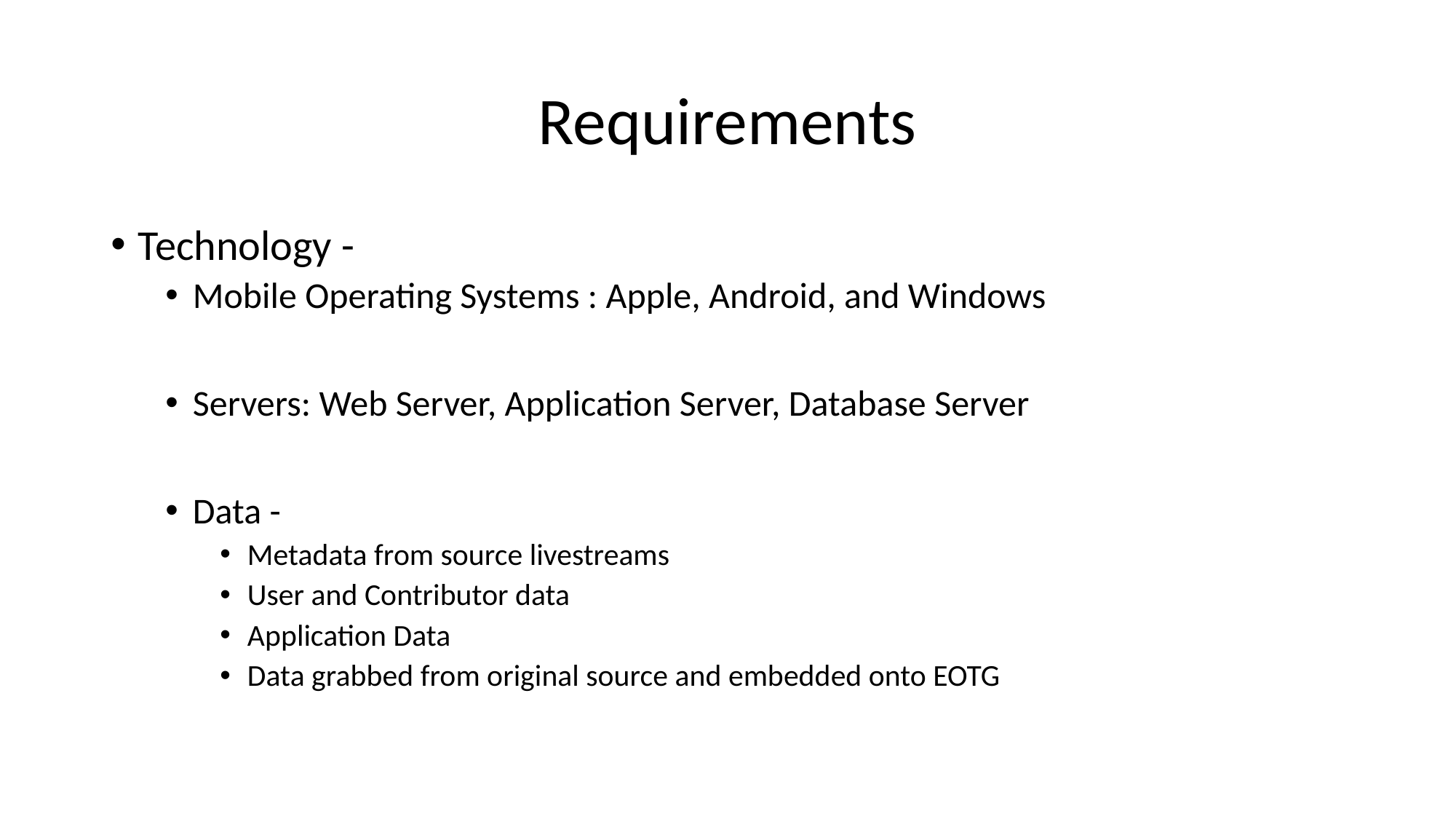

# Requirements
Technology -
Mobile Operating Systems : Apple, Android, and Windows

Servers: Web Server, Application Server, Database Server

Data -
Metadata from source livestreams
User and Contributor data
Application Data
Data grabbed from original source and embedded onto EOTG